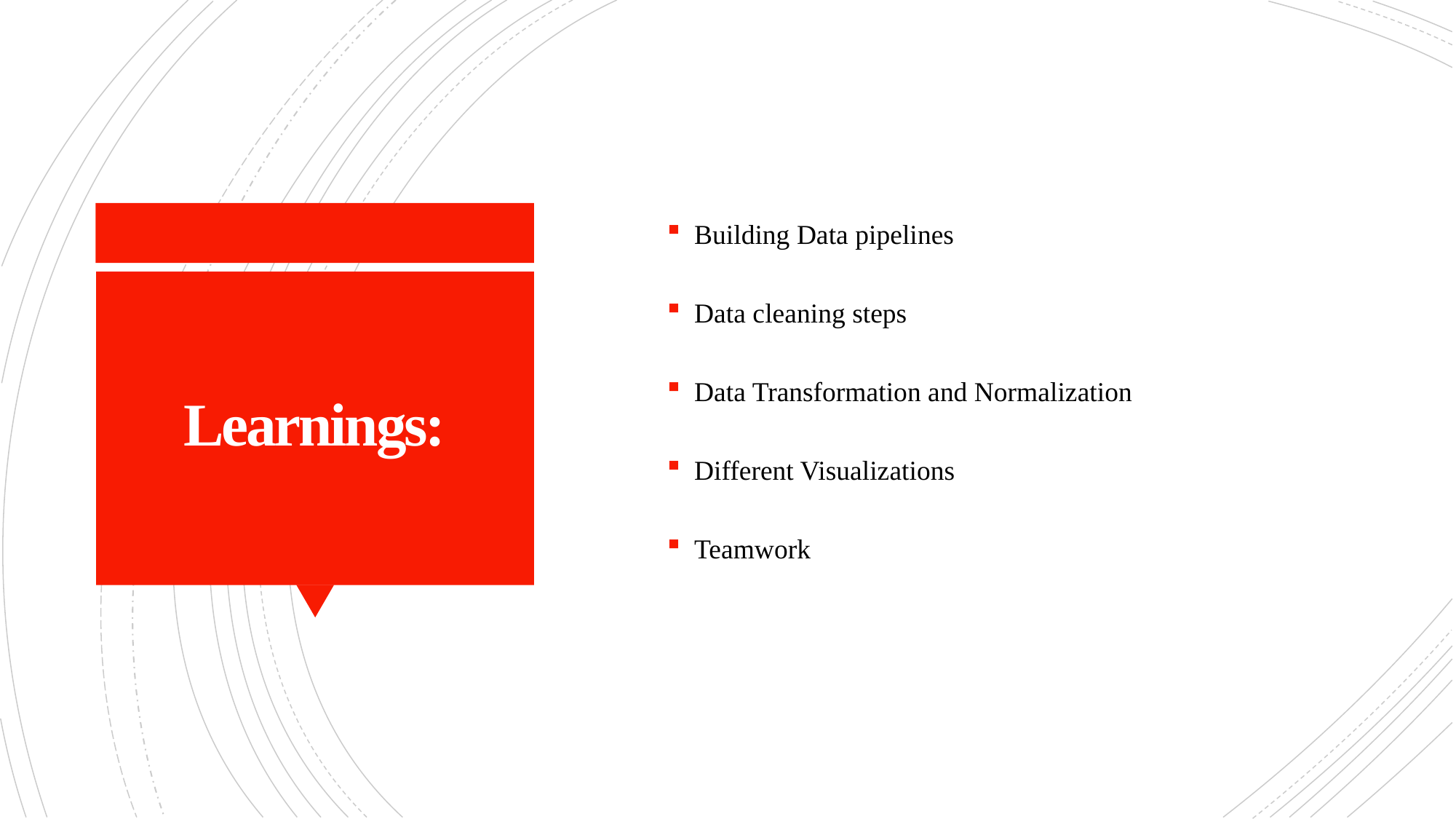

Building Data pipelines

Data cleaning steps

Data Transformation and Normalization

Different Visualizations

Teamwork
# Learnings: